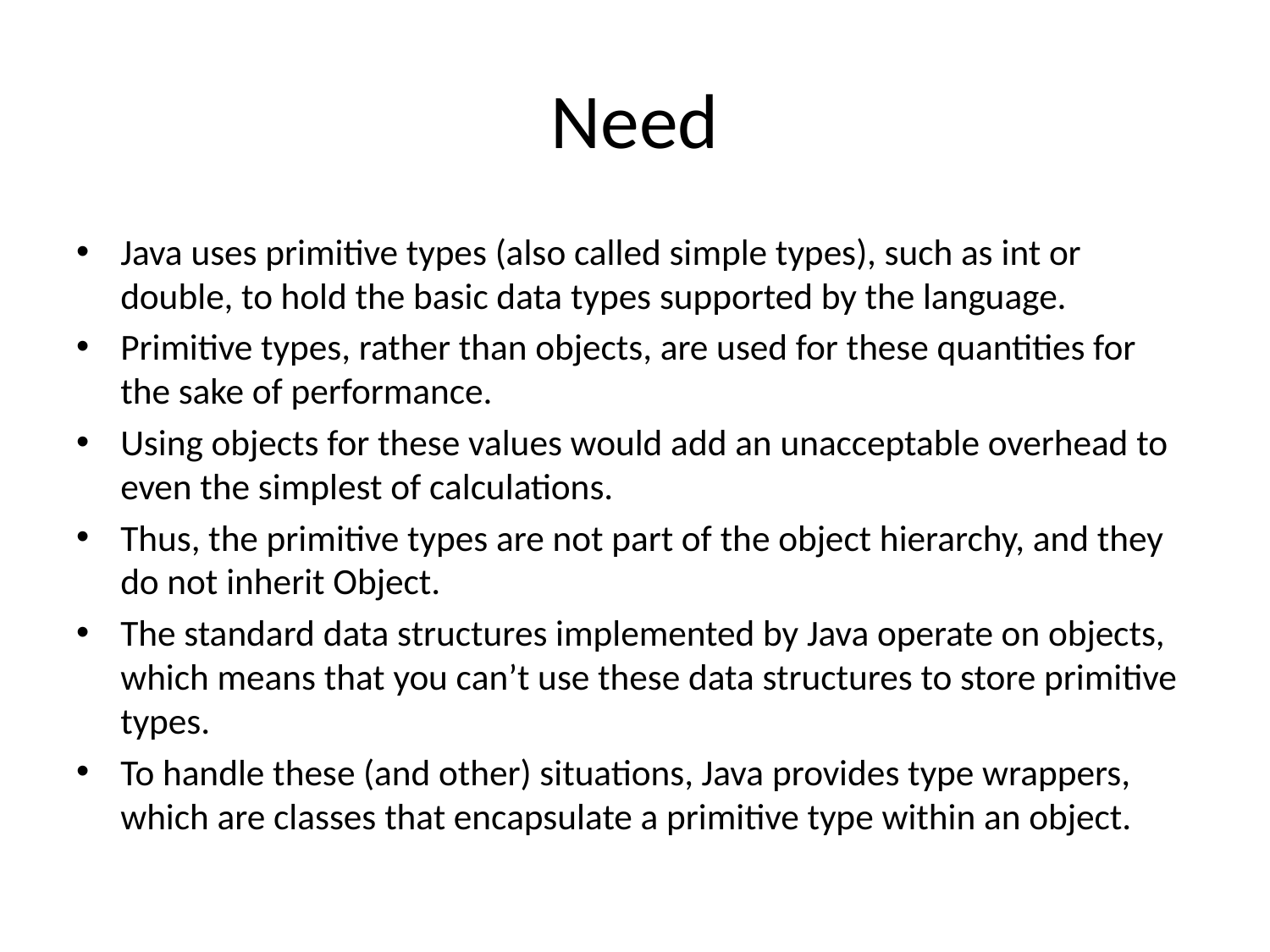

# Need
Java uses primitive types (also called simple types), such as int or double, to hold the basic data types supported by the language.
Primitive types, rather than objects, are used for these quantities for the sake of performance.
Using objects for these values would add an unacceptable overhead to even the simplest of calculations.
Thus, the primitive types are not part of the object hierarchy, and they do not inherit Object.
The standard data structures implemented by Java operate on objects, which means that you can’t use these data structures to store primitive types.
To handle these (and other) situations, Java provides type wrappers, which are classes that encapsulate a primitive type within an object.